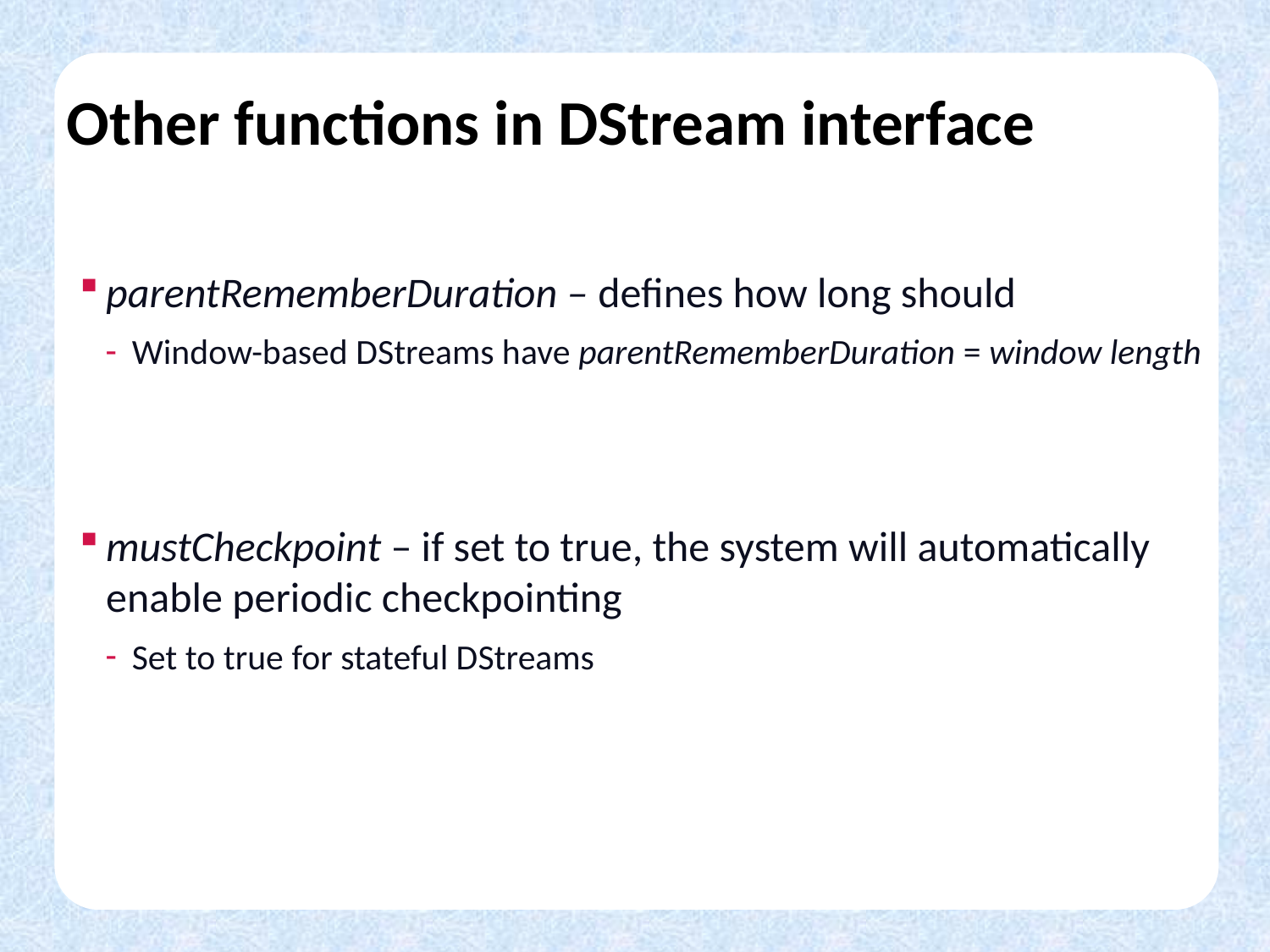

# Other functions in DStream interface

parentRememberDuration – defines how long should
Window-based DStreams have parentRememberDuration = window length

mustCheckpoint – if set to true, the system will automatically enable periodic checkpointing
Set to true for stateful DStreams